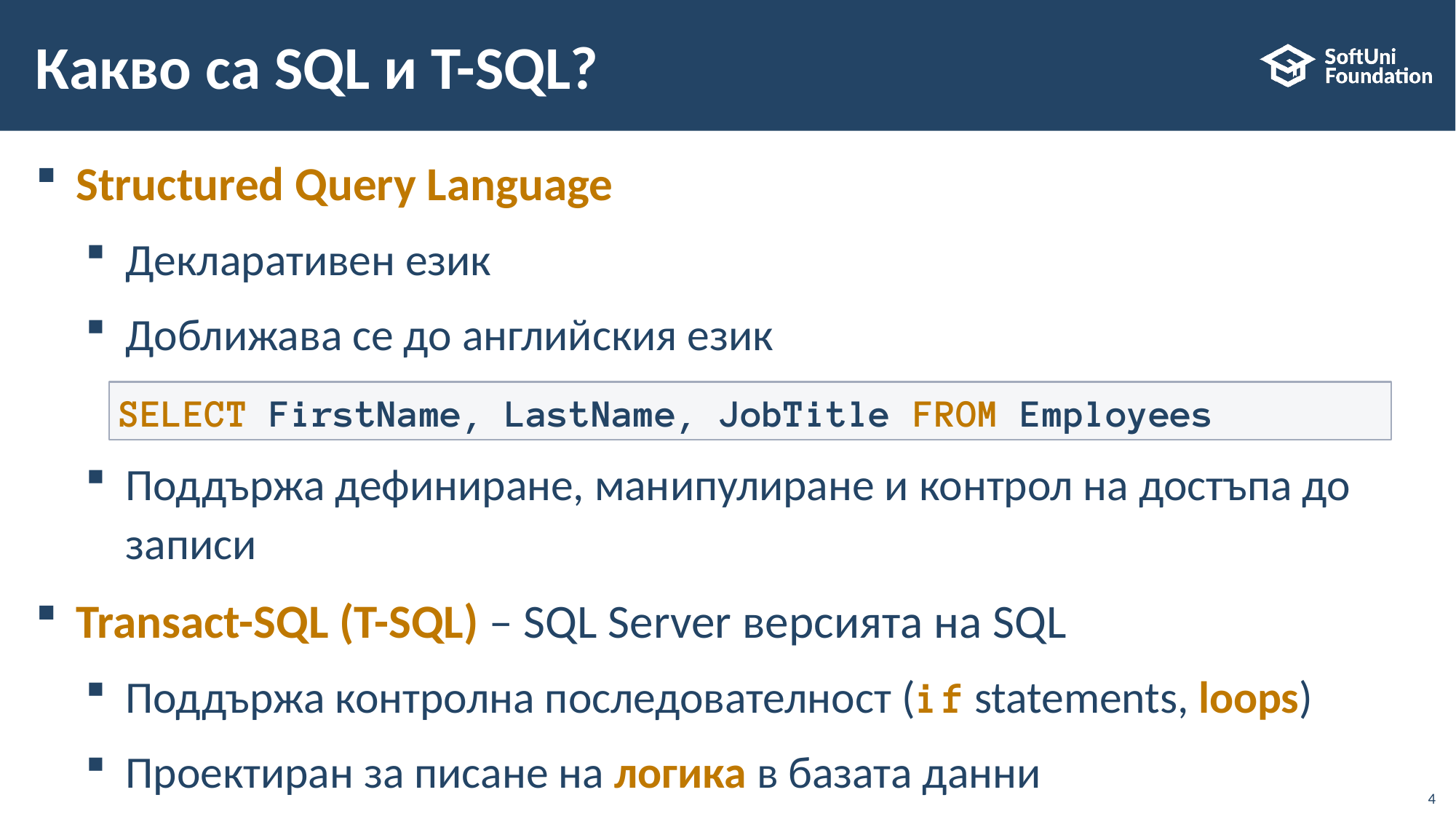

# Какво са SQL и T-SQL?
Structured Query Language
Декларативен език
Доближава се до английския език

Поддържа дефиниране, манипулиране и контрол на достъпа до записи
Transact-SQL (T-SQL) – SQL Server версията на SQL
Поддържа контролна последователност (if statements, loops)
Проектиран за писане на логика в базата данни

SELECT FirstName, LastName, JobTitle FROM Employees
4